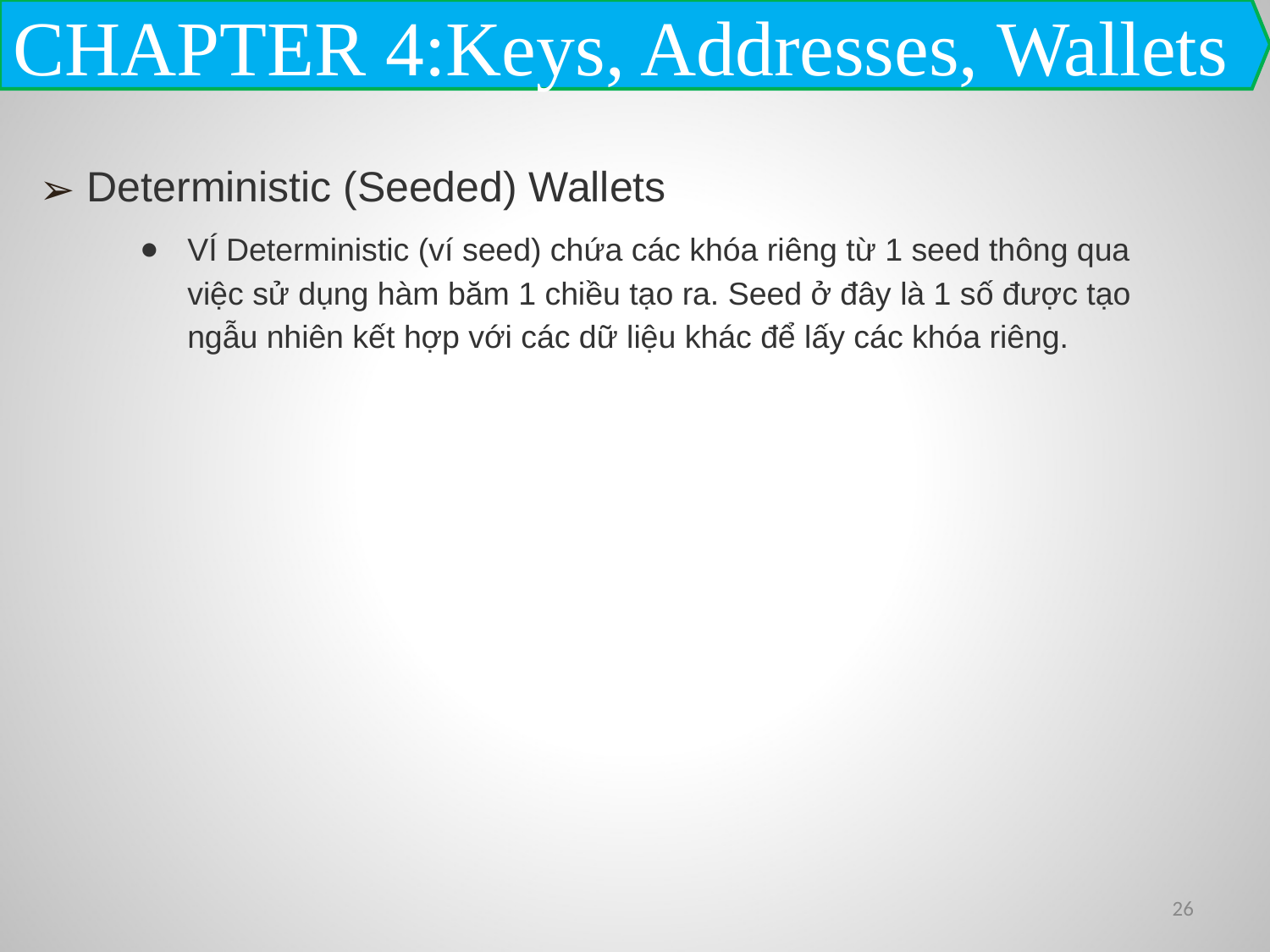

CHAPTER 4:Keys, Addresses, Wallets
Deterministic (Seeded) Wallets
VÍ Deterministic (ví seed) chứa các khóa riêng từ 1 seed thông qua việc sử dụng hàm băm 1 chiều tạo ra. Seed ở đây là 1 số được tạo ngẫu nhiên kết hợp với các dữ liệu khác để lấy các khóa riêng.
26